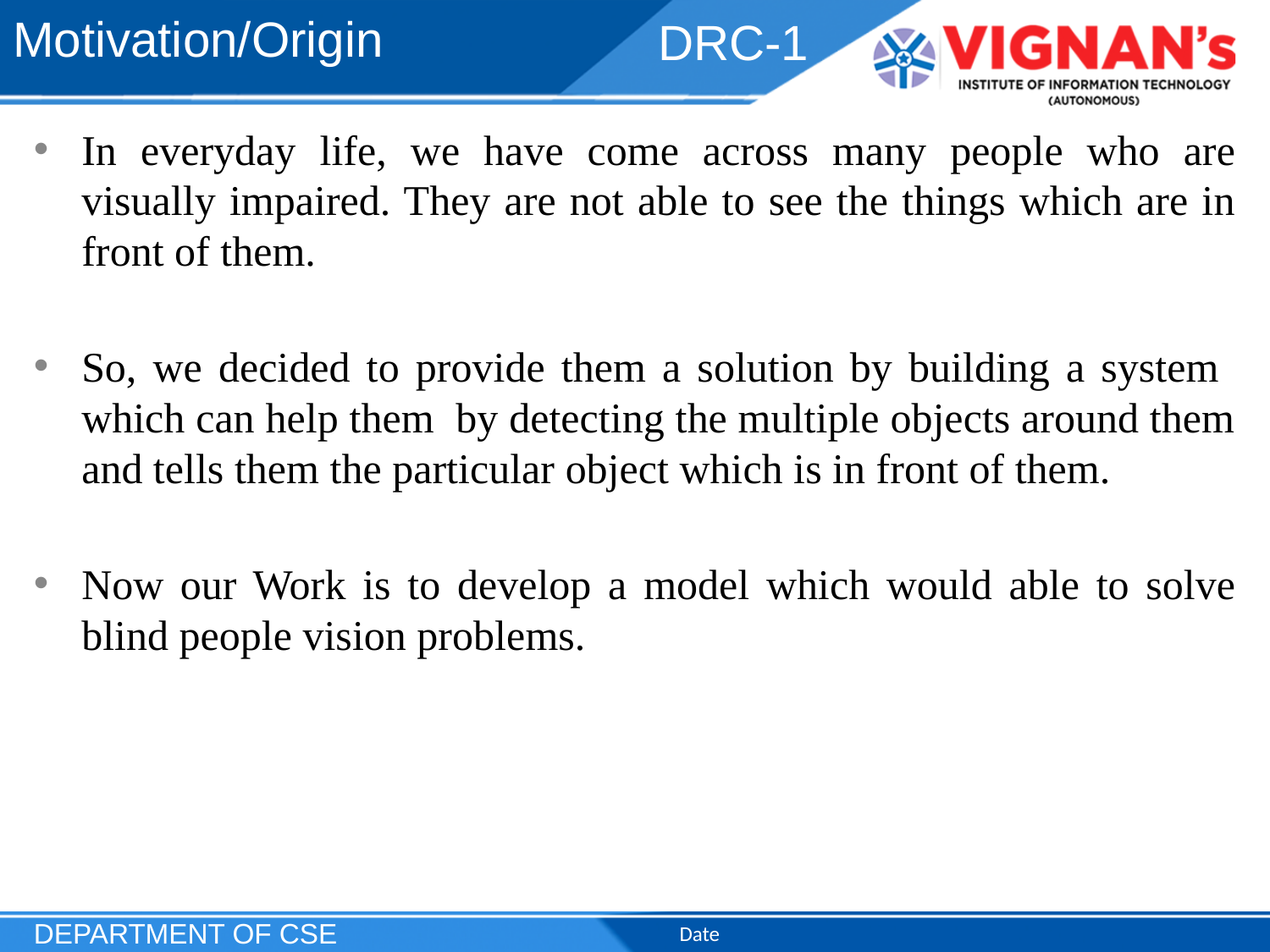

# Motivation/Origin
DRC-1
In everyday life, we have come across many people who are visually impaired. They are not able to see the things which are in front of them.

So, we decided to provide them a solution by building a system  which can help them  by detecting the multiple objects around them and tells them the particular object which is in front of them.

Now our Work is to develop a model which would able to solve blind people vision problems.

DEPARTMENT OF CSE
Date
2